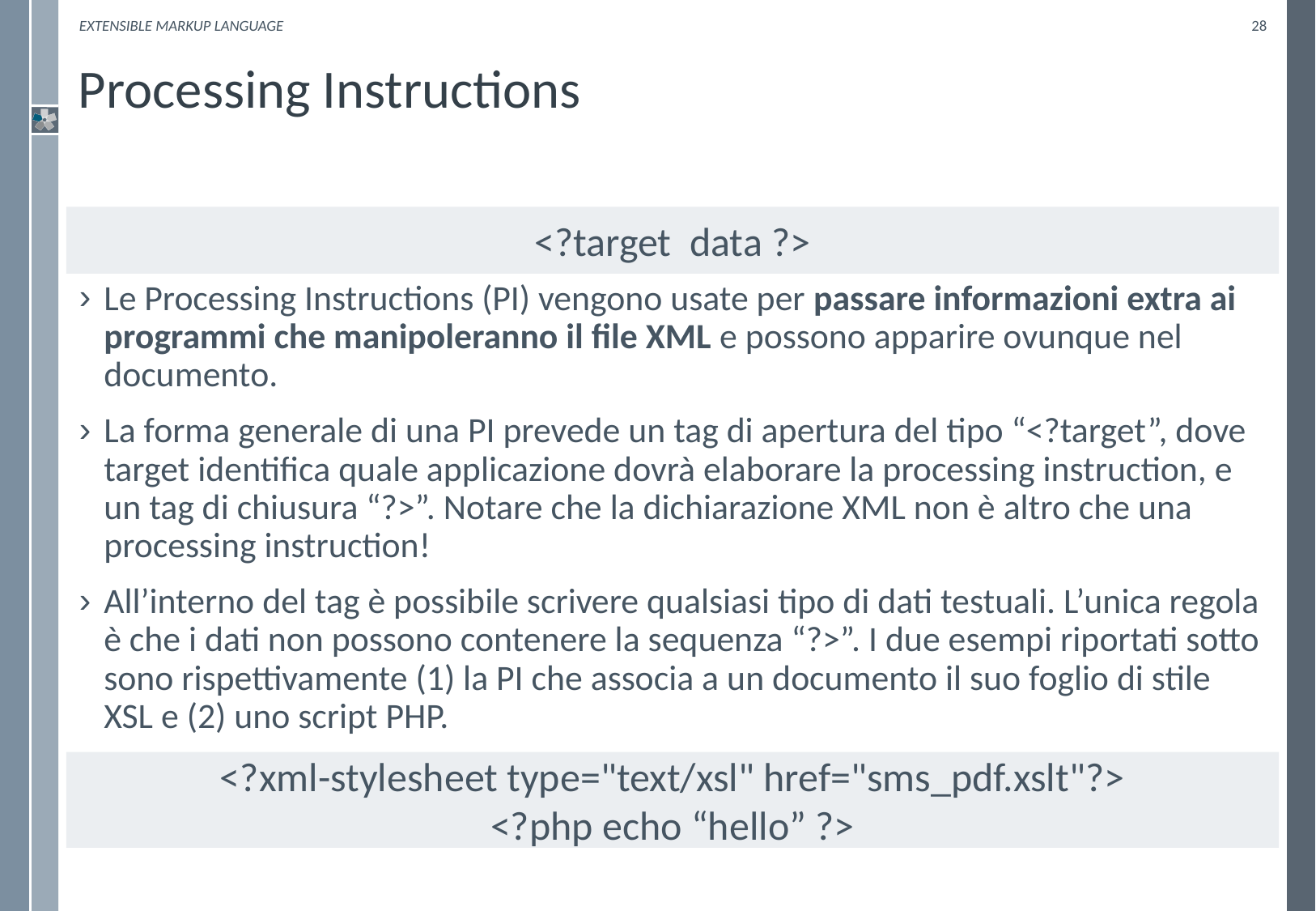

eXtensible Markup Language
28
# Processing Instructions
<?target  data ?>
Le Processing Instructions (PI) vengono usate per passare informazioni extra ai programmi che manipoleranno il file XML e possono apparire ovunque nel documento.
La forma generale di una PI prevede un tag di apertura del tipo “<?target”, dove target identifica quale applicazione dovrà elaborare la processing instruction, e un tag di chiusura “?>”. Notare che la dichiarazione XML non è altro che una processing instruction!
All’interno del tag è possibile scrivere qualsiasi tipo di dati testuali. L’unica regola è che i dati non possono contenere la sequenza “?>”. I due esempi riportati sotto sono rispettivamente (1) la PI che associa a un documento il suo foglio di stile XSL e (2) uno script PHP.
<?xml-stylesheet type="text/xsl" href="sms_pdf.xslt"?>
<?php echo “hello” ?>